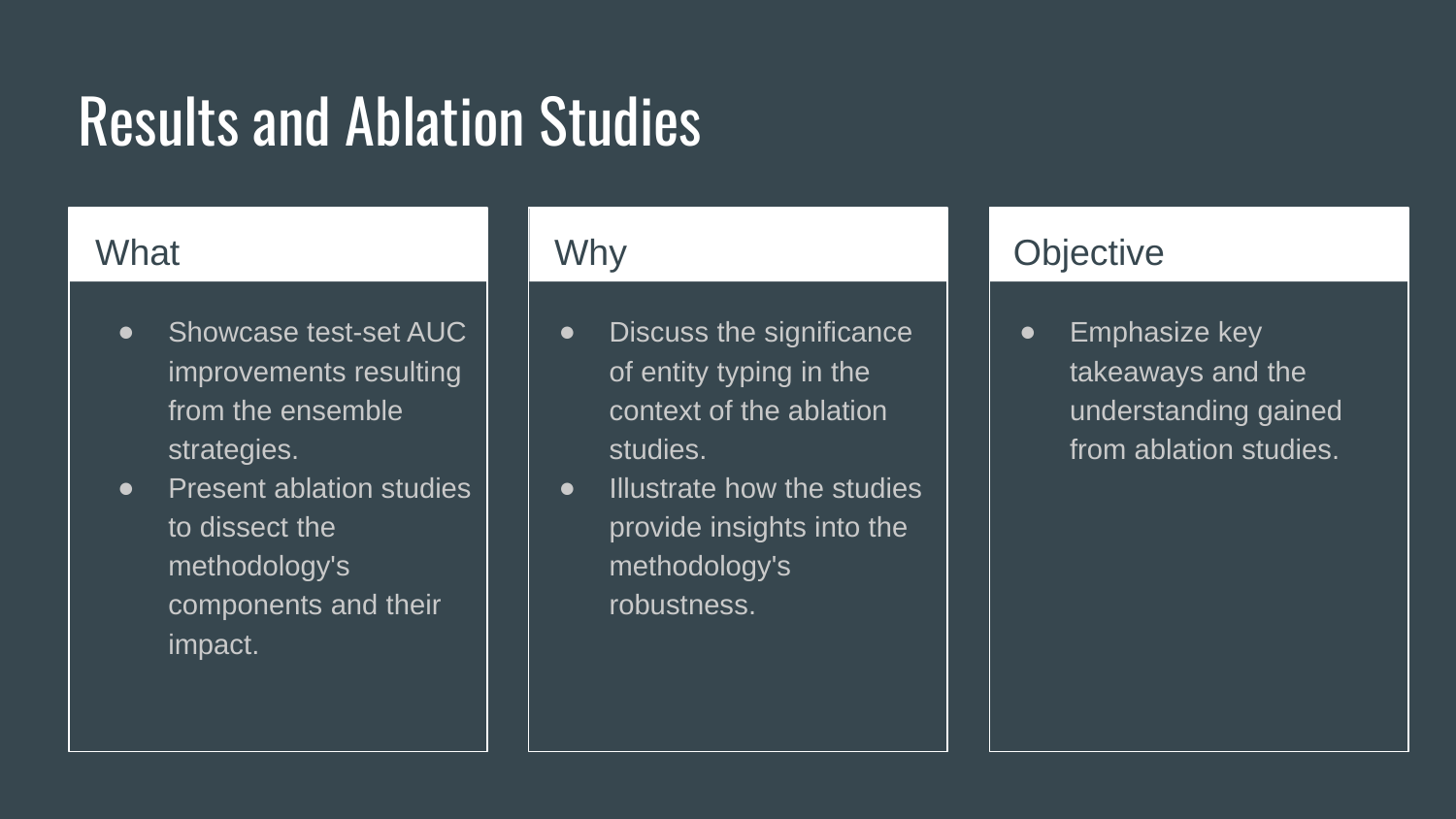

# Results and Ablation Studies

What

Why

Objective
Showcase test-set AUC improvements resulting from the ensemble strategies.
Present ablation studies to dissect the methodology's components and their impact.
Discuss the significance of entity typing in the context of the ablation studies.
Illustrate how the studies provide insights into the methodology's robustness.
Emphasize key takeaways and the understanding gained from ablation studies.